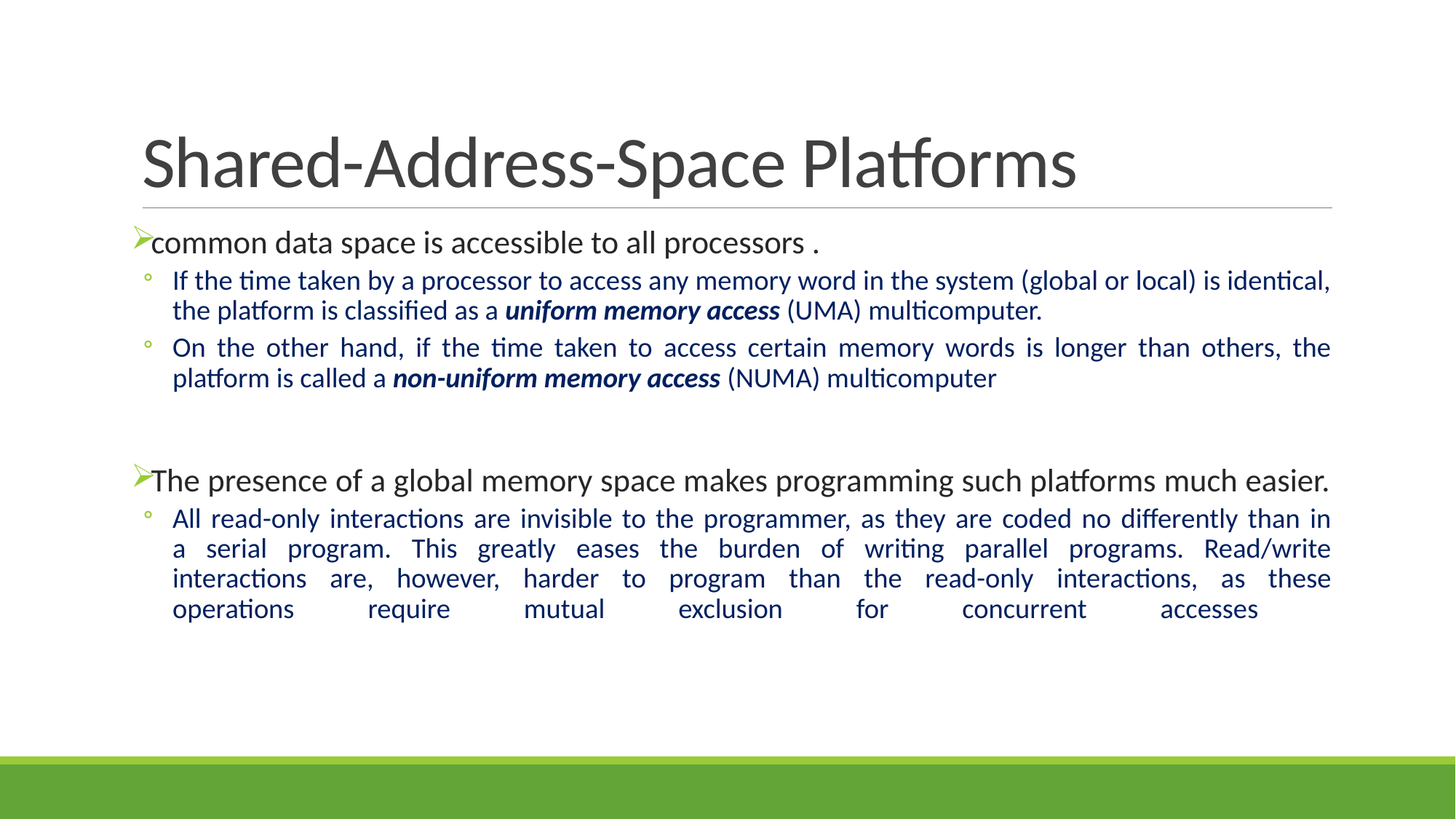

# Shared-Address-Space Platforms
common data space is accessible to all processors .
If the time taken by a processor to access any memory word in the system (global or local) is identical, the platform is classified as a uniform memory access (UMA) multicomputer.
On the other hand, if the time taken to access certain memory words is longer than others, the platform is called a non-uniform memory access (NUMA) multicomputer

The presence of a global memory space makes programming such platforms much easier.
All read-only interactions are invisible to the programmer, as they are coded no differently than in
a serial program. This greatly eases the burden of writing parallel programs. Read/write
interactions are, however, harder to program than the read-only interactions, as these
operations require mutual exclusion for concurrent accesses